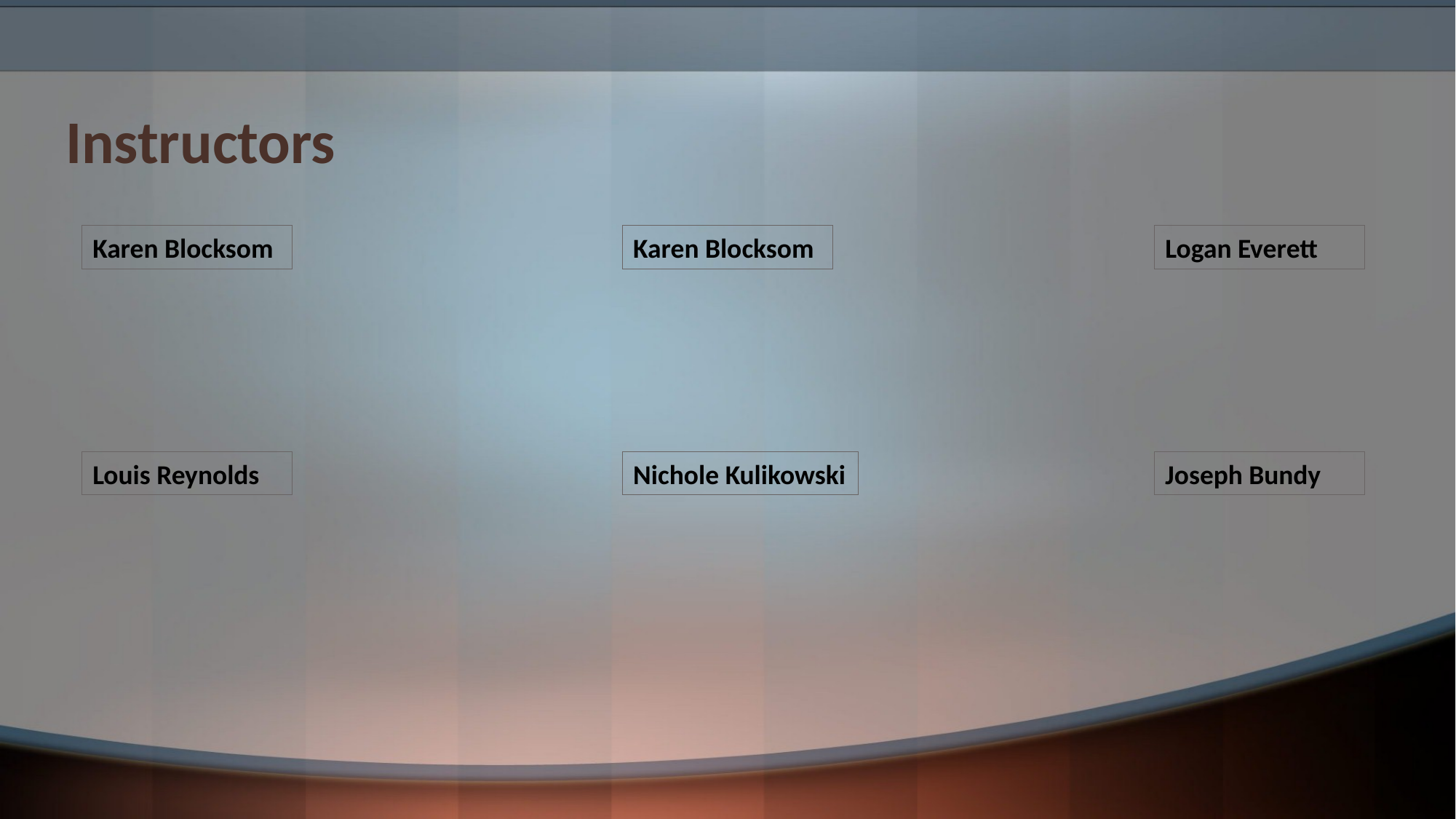

# Instructors
Karen Blocksom
Karen Blocksom
Logan Everett
Louis Reynolds
Nichole Kulikowski
Joseph Bundy